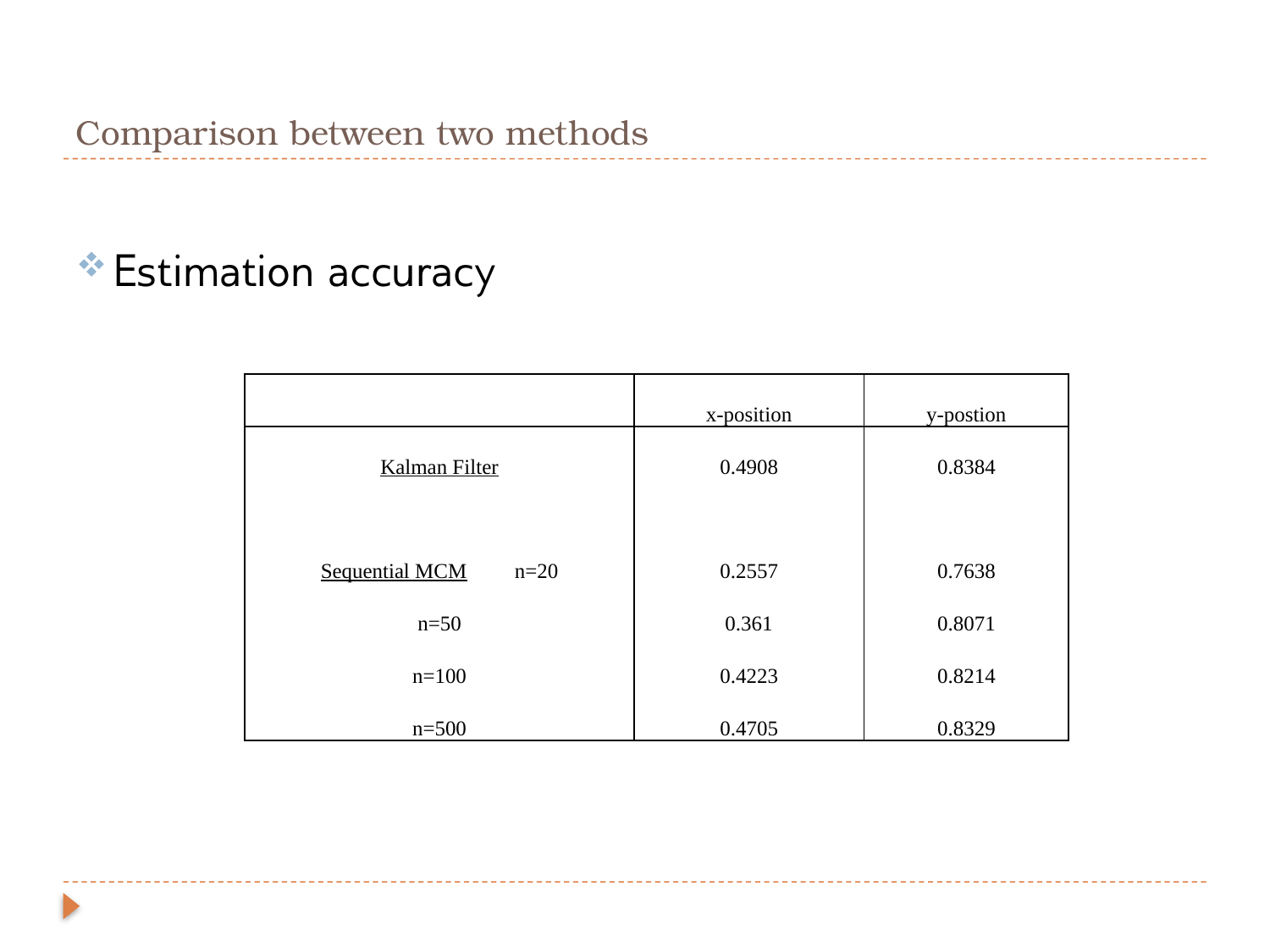

# Comparison between two methods

Estimation accuracy

|  |  |  | x-position | y-postion |
| --- | --- | --- | --- | --- |
|  |  | Kalman Filter | 0.4908 | 0.8384 |
|  |  | Sequential MCM n=20 | 0.2557 | 0.7638 |
|  |  | n=50 | 0.361 | 0.8071 |
|  |  | n=100 | 0.4223 | 0.8214 |
|  |  | n=500 | 0.4705 | 0.8329 |